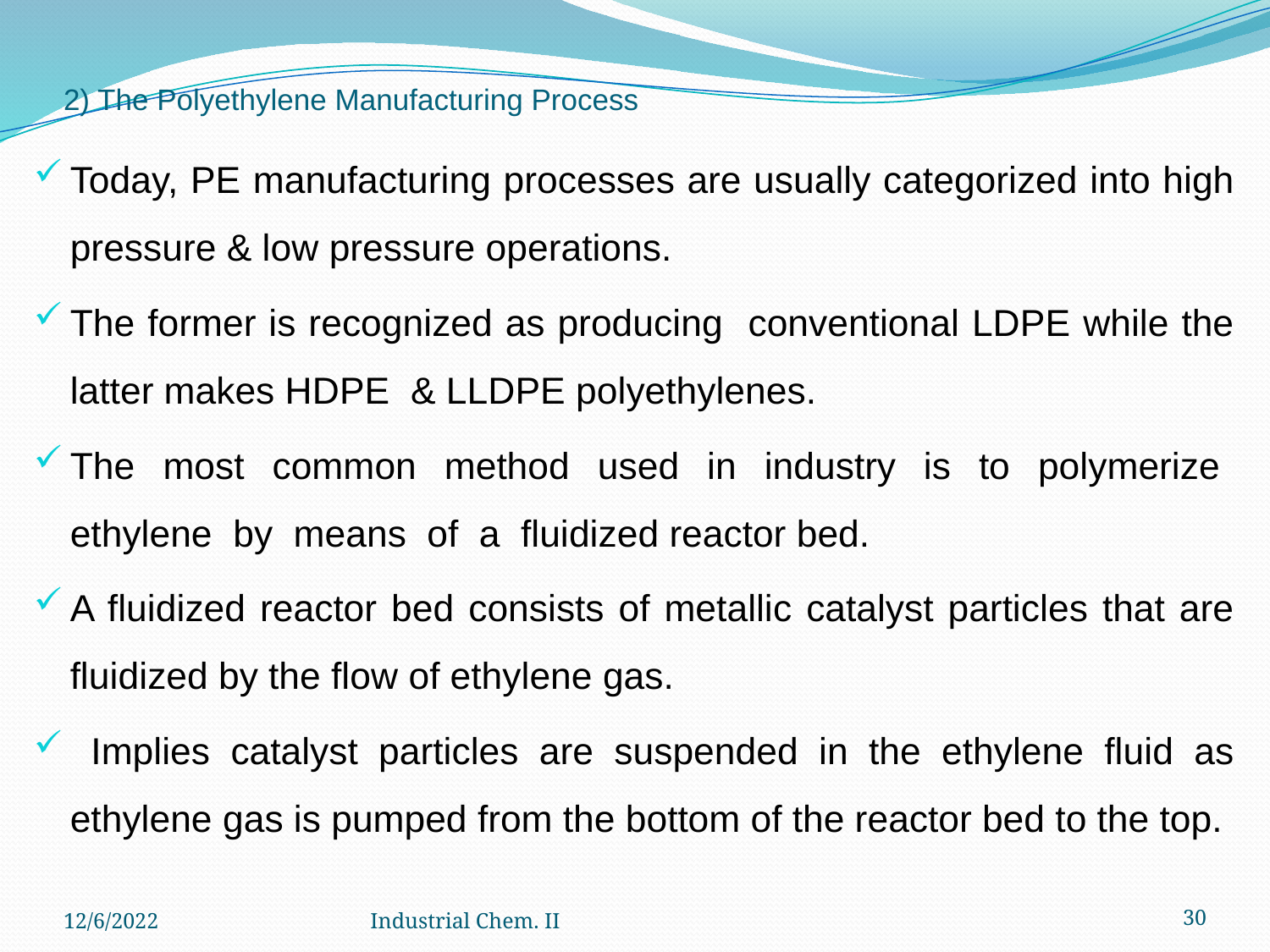

# 2) The Polyethylene Manufacturing Process
Today, PE manufacturing processes are usually categorized into high pressure & low pressure operations.
The former is recognized as producing  conventional LDPE while the latter makes HDPE  & LLDPE polyethylenes.
The  most  common  method  used  in  industry  is  to  polymerize  ethylene  by  means  of  a  fluidized reactor bed.
A fluidized reactor bed consists of metallic catalyst particles that are fluidized by the flow of ethylene gas.
 Implies catalyst particles are suspended in the ethylene fluid as ethylene gas is pumped from the bottom of the reactor bed to the top.
12/6/2022
Industrial Chem. II
30